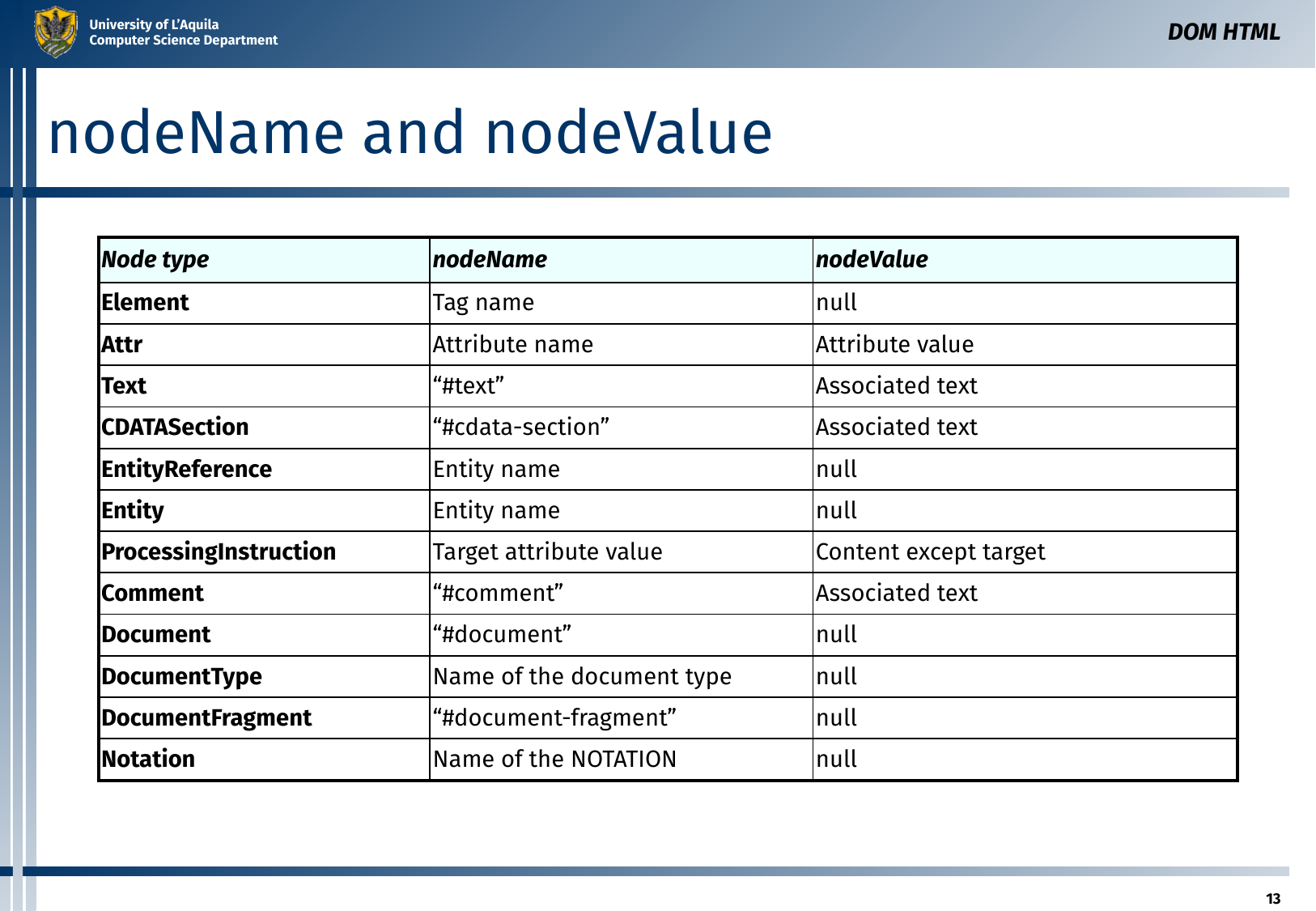

DOM HTML
# nodeName and nodeValue
| Node type | nodeName | nodeValue |
| --- | --- | --- |
| Element | Tag name | null |
| Attr | Attribute name | Attribute value |
| Text | “#text” | Associated text |
| CDATASection | “#cdata-section” | Associated text |
| EntityReference | Entity name | null |
| Entity | Entity name | null |
| ProcessingInstruction | Target attribute value | Content except target |
| Comment | “#comment” | Associated text |
| Document | “#document” | null |
| DocumentType | Name of the document type | null |
| DocumentFragment | “#document-fragment” | null |
| Notation | Name of the NOTATION | null |
13